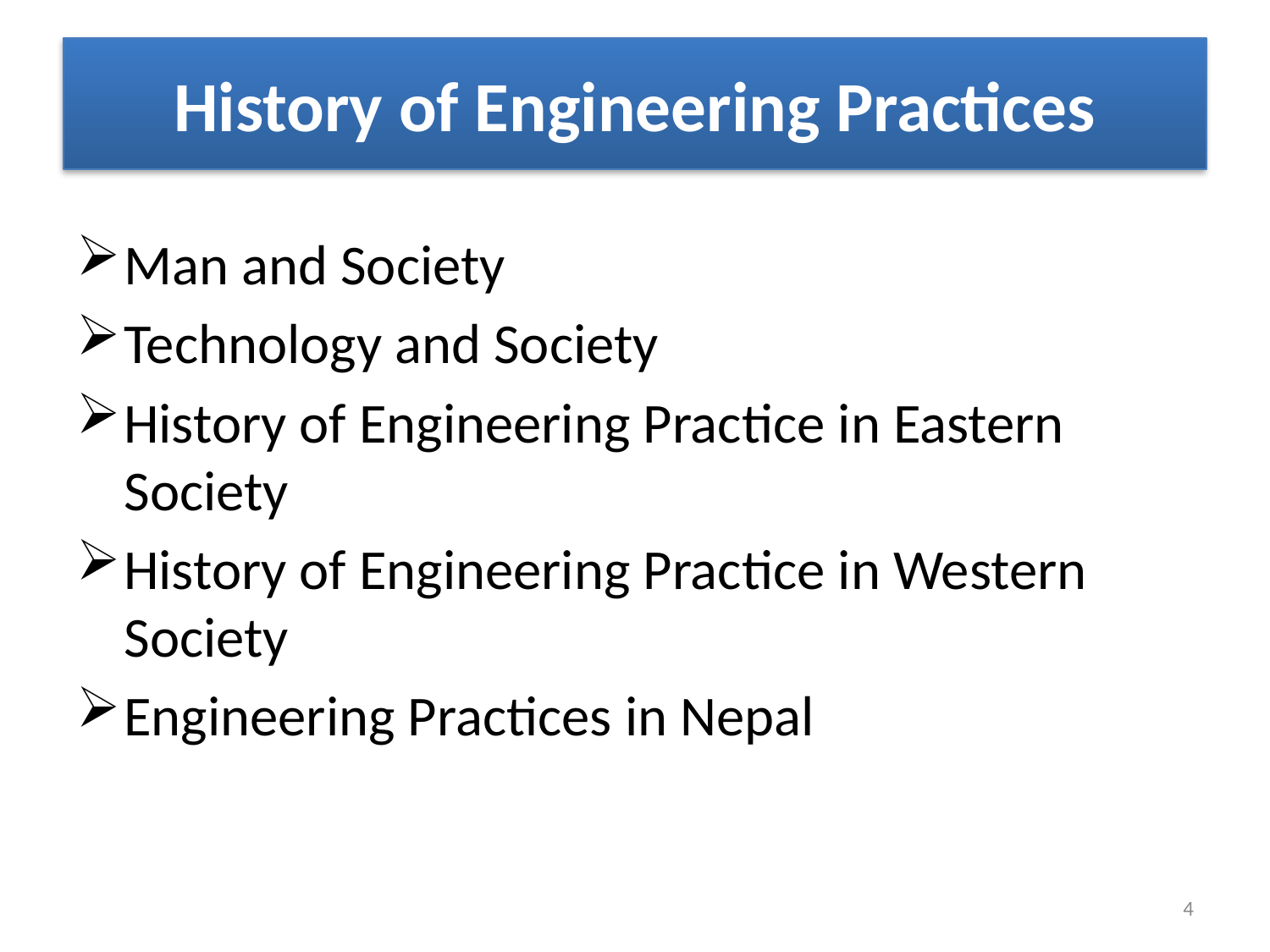

# History of Engineering Practices
Man and Society
Technology and Society
History of Engineering Practice in Eastern Society
History of Engineering Practice in Western Society
Engineering Practices in Nepal

4